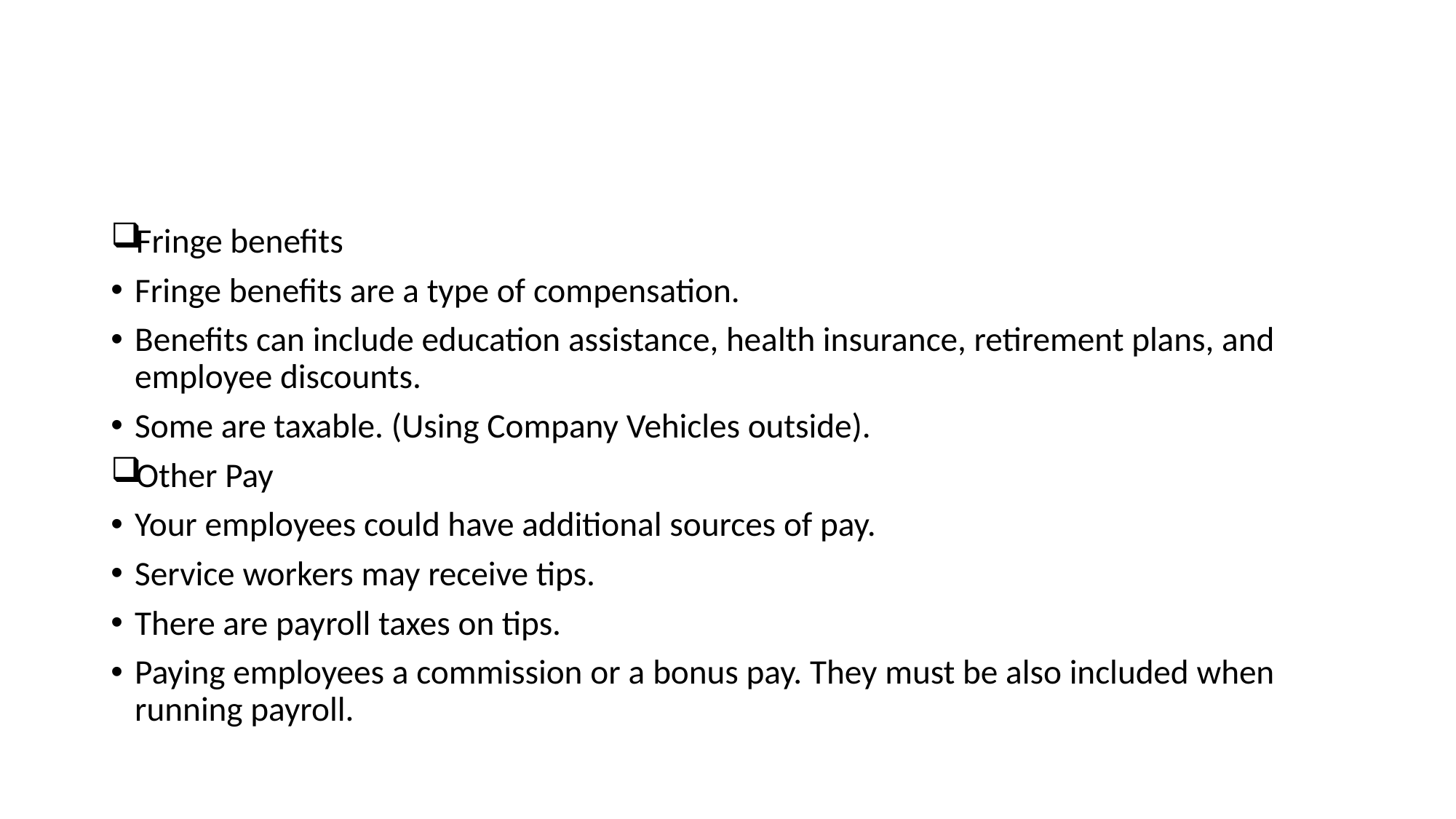

#
Fringe benefits
Fringe benefits are a type of compensation.
Benefits can include education assistance, health insurance, retirement plans, and employee discounts.
Some are taxable. (Using Company Vehicles outside).
Other Pay
Your employees could have additional sources of pay.
Service workers may receive tips.
There are payroll taxes on tips.
Paying employees a commission or a bonus pay. They must be also included when running payroll.